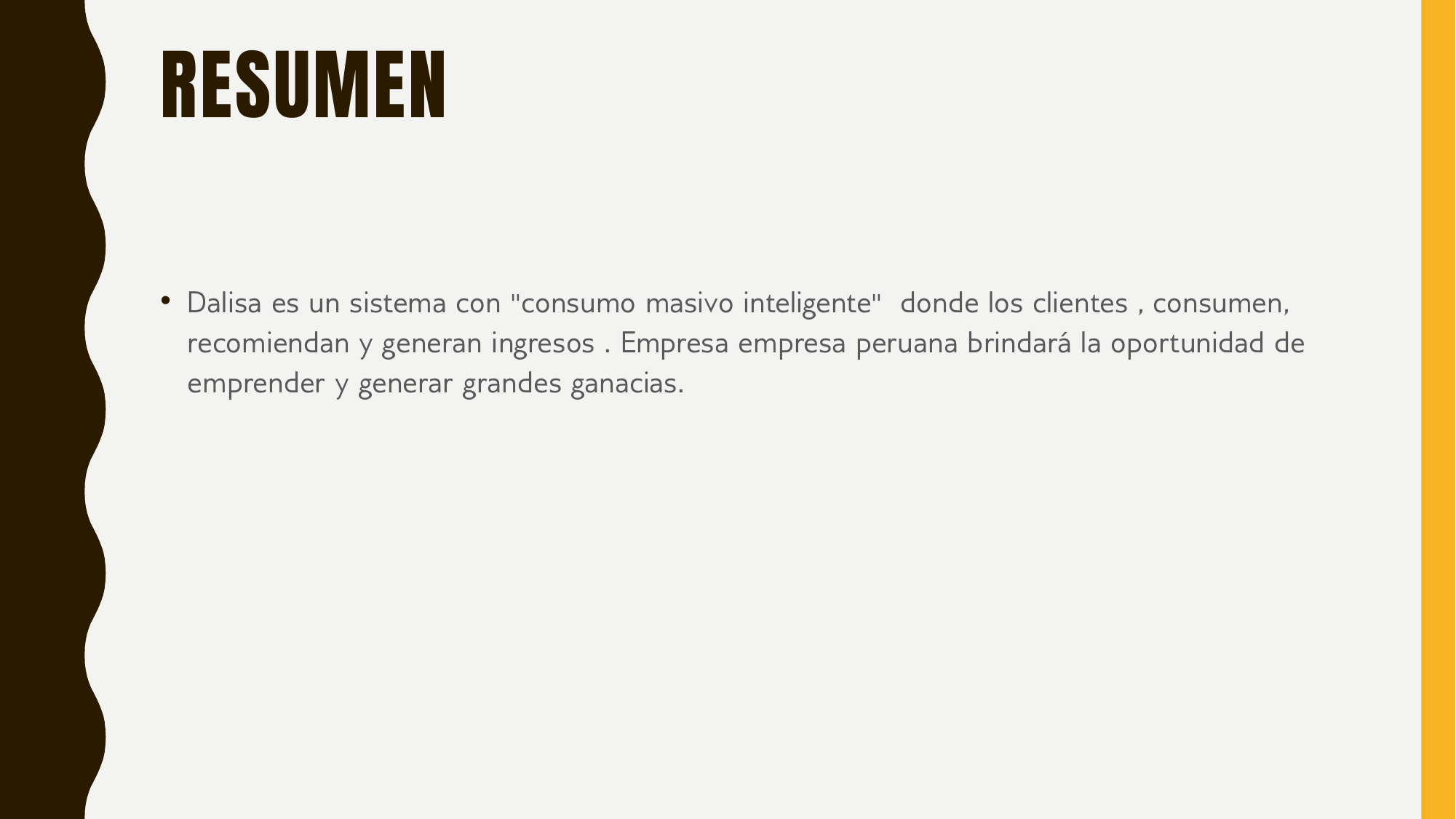

# Resumen
Dalisa es un sistema con "consumo masivo inteligente"  donde los clientes , consumen, recomiendan y generan ingresos . Empresa empresa peruana brindará la oportunidad de emprender y generar grandes ganacias.